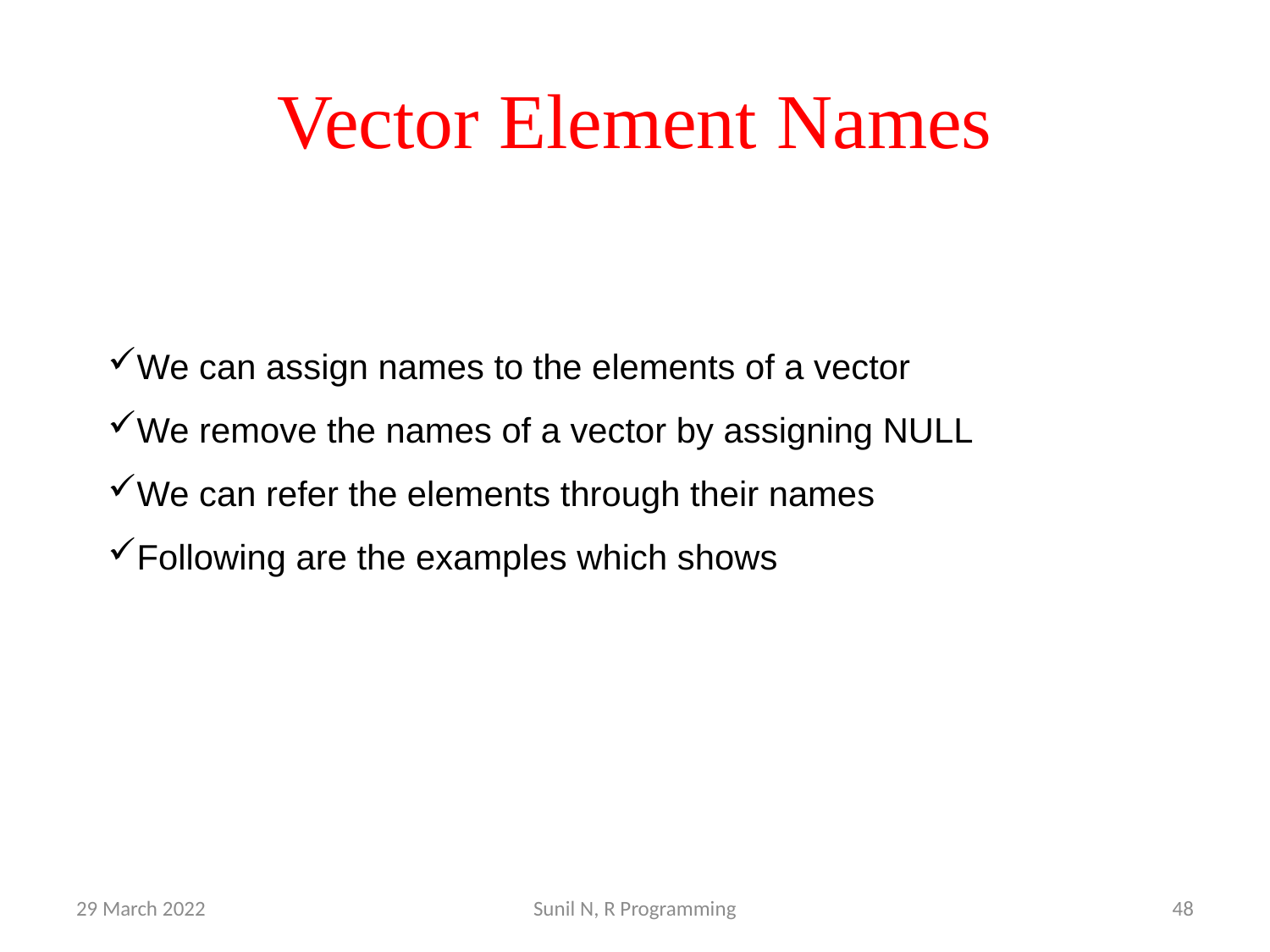

# Vector Element Names
We can assign names to the elements of a vector
We remove the names of a vector by assigning NULL
We can refer the elements through their names
Following are the examples which shows

29 March 2022
Sunil N, R Programming
48